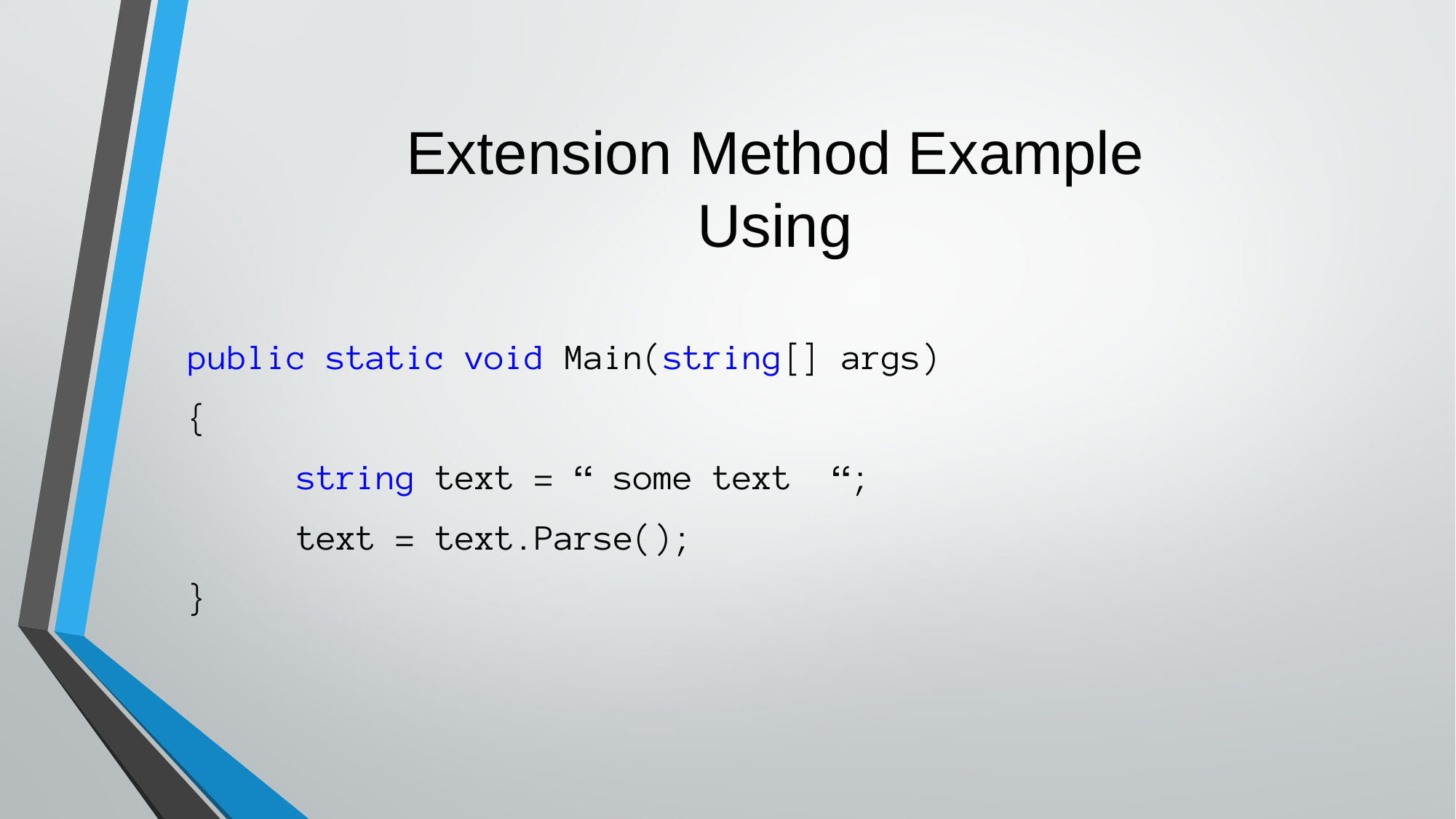

# Extension Method Example Using
public static void Main(string[] args)
{
	string text = “ some text  “;
	text = text.Parse();
}